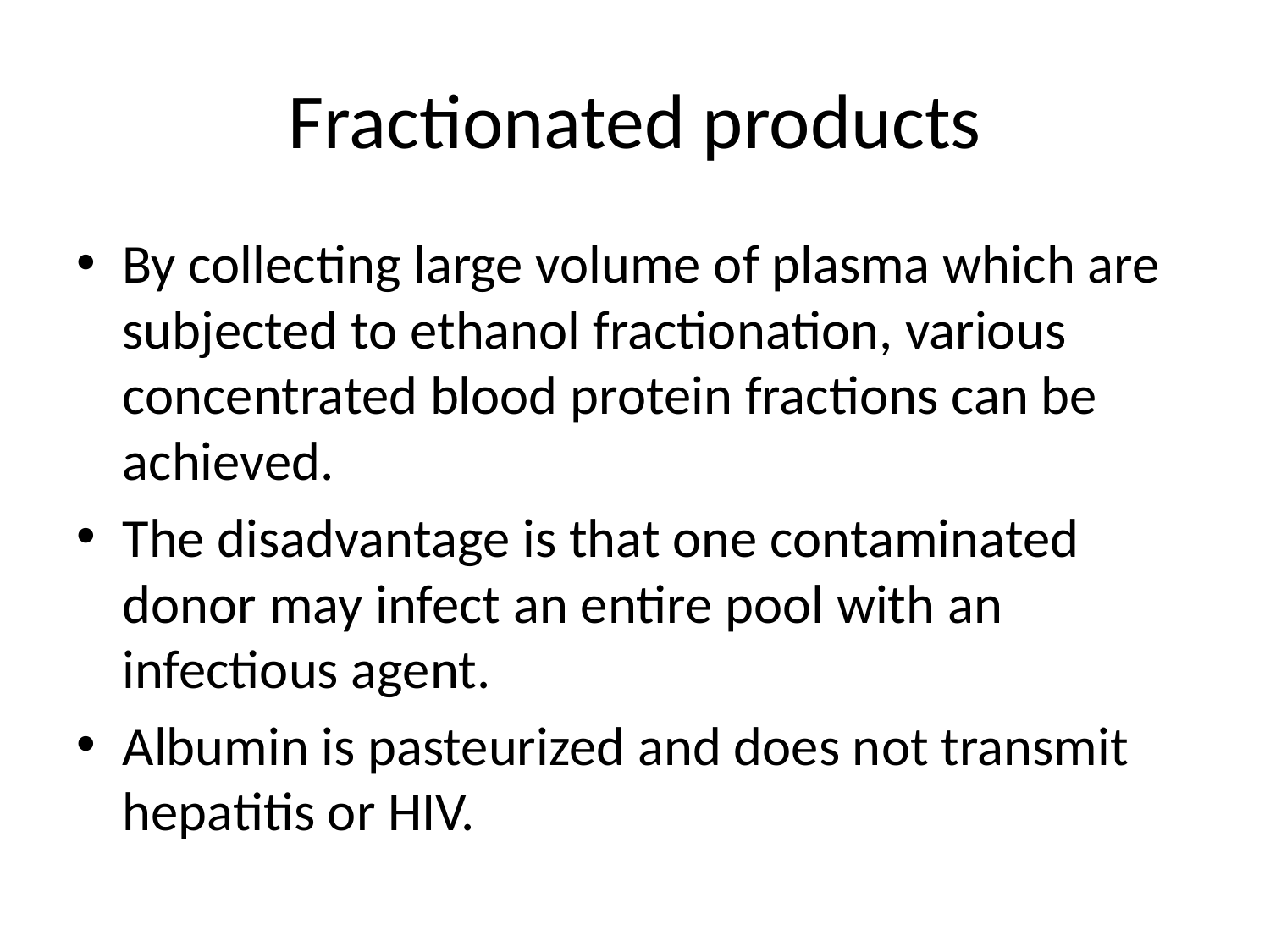

# Fractionated products
By collecting large volume of plasma which are subjected to ethanol fractionation, various concentrated blood protein fractions can be achieved.
The disadvantage is that one contaminated donor may infect an entire pool with an infectious agent.
Albumin is pasteurized and does not transmit hepatitis or HIV.